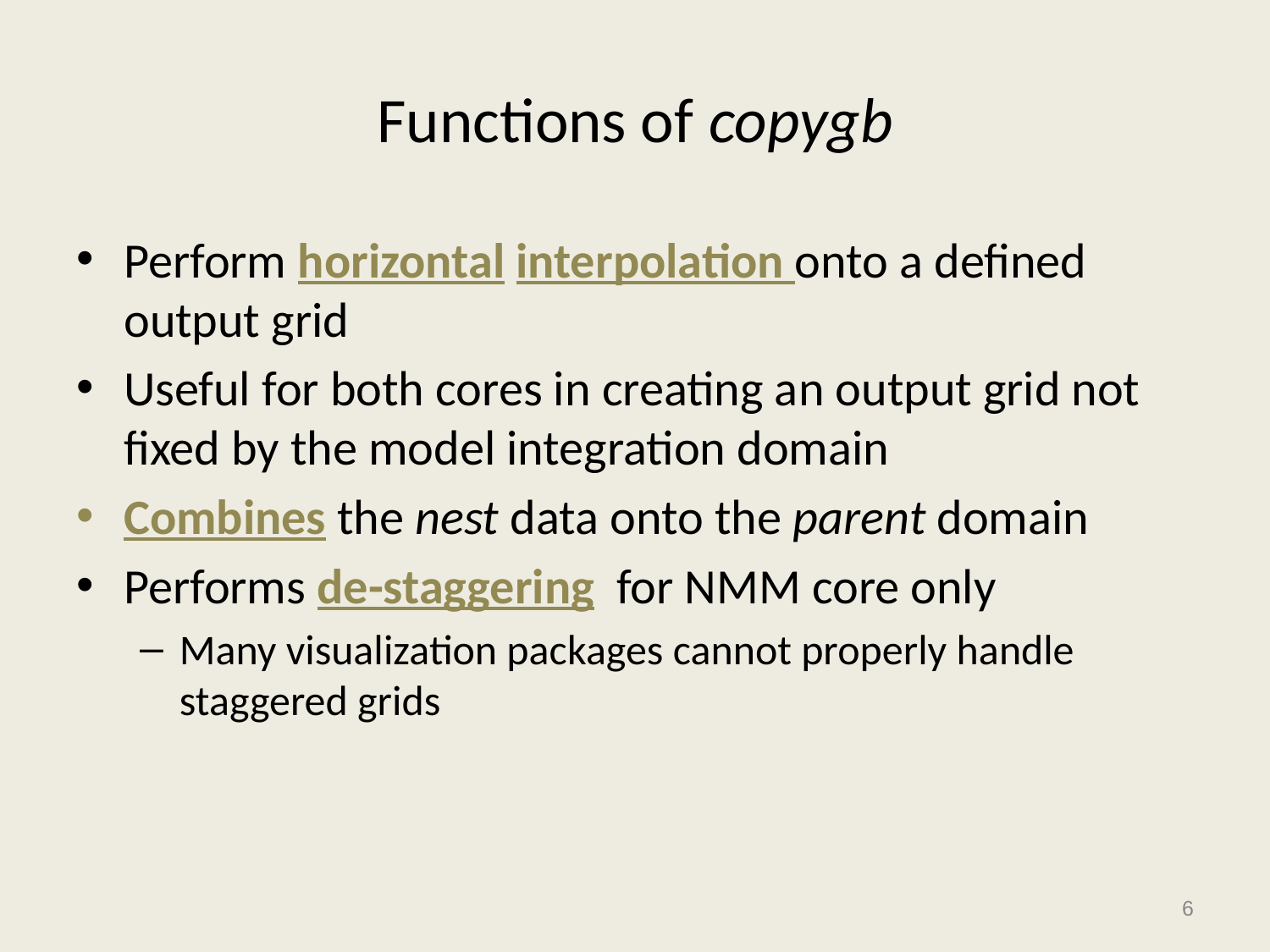

# Functions of copygb
Perform horizontal interpolation onto a defined output grid
Useful for both cores in creating an output grid not fixed by the model integration domain
Combines the nest data onto the parent domain
Performs de-staggering  for NMM core only
Many visualization packages cannot properly handle staggered grids

6